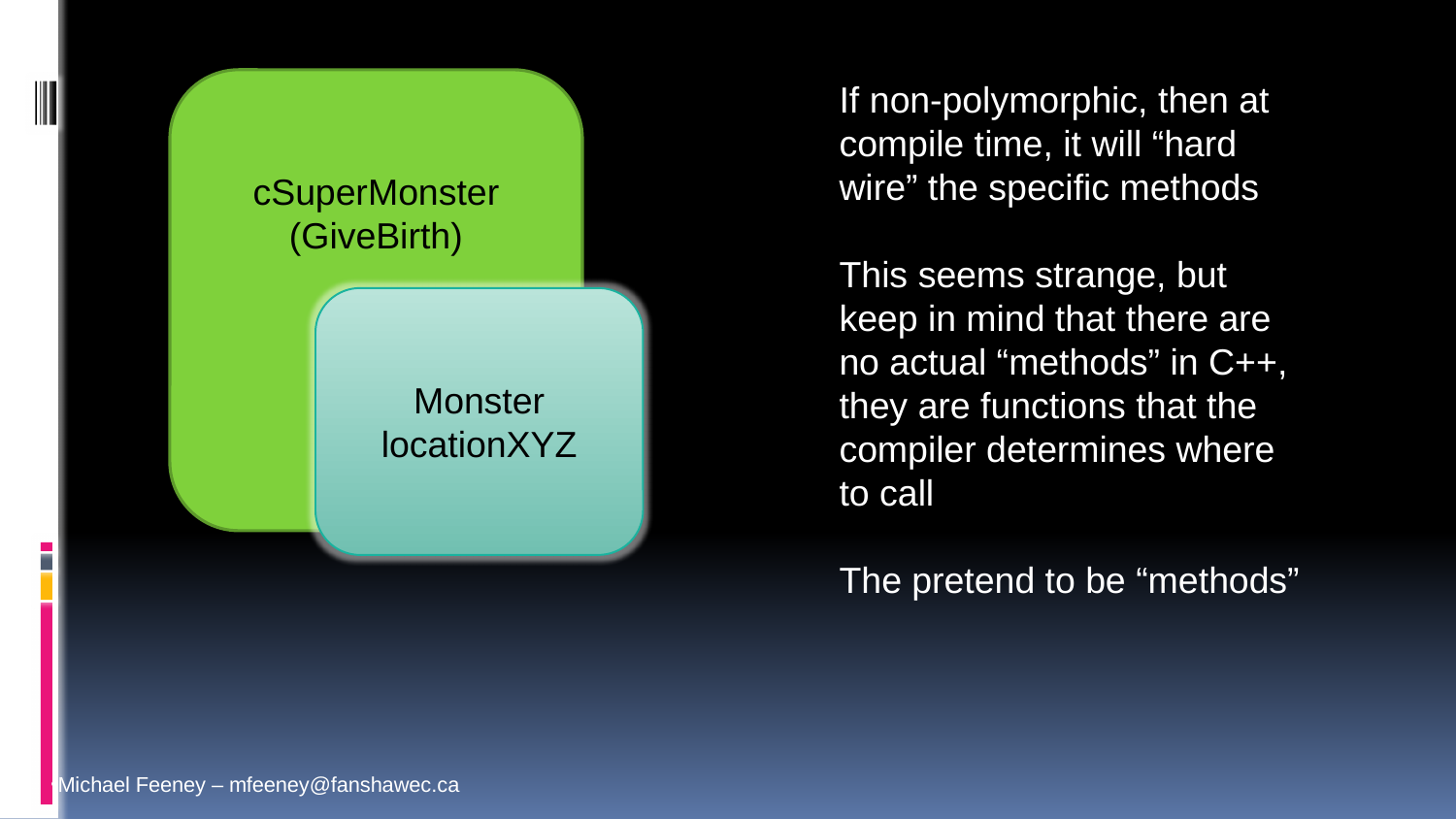

cSuperMonster
(GiveBirth)

If non-polymorphic, then at compile time, it will “hard wire” the specific methods

This seems strange, but keep in mind that there are no actual “methods” in C++, they are functions that the compiler determines where to call

The pretend to be “methods”
Monster
locationXYZ